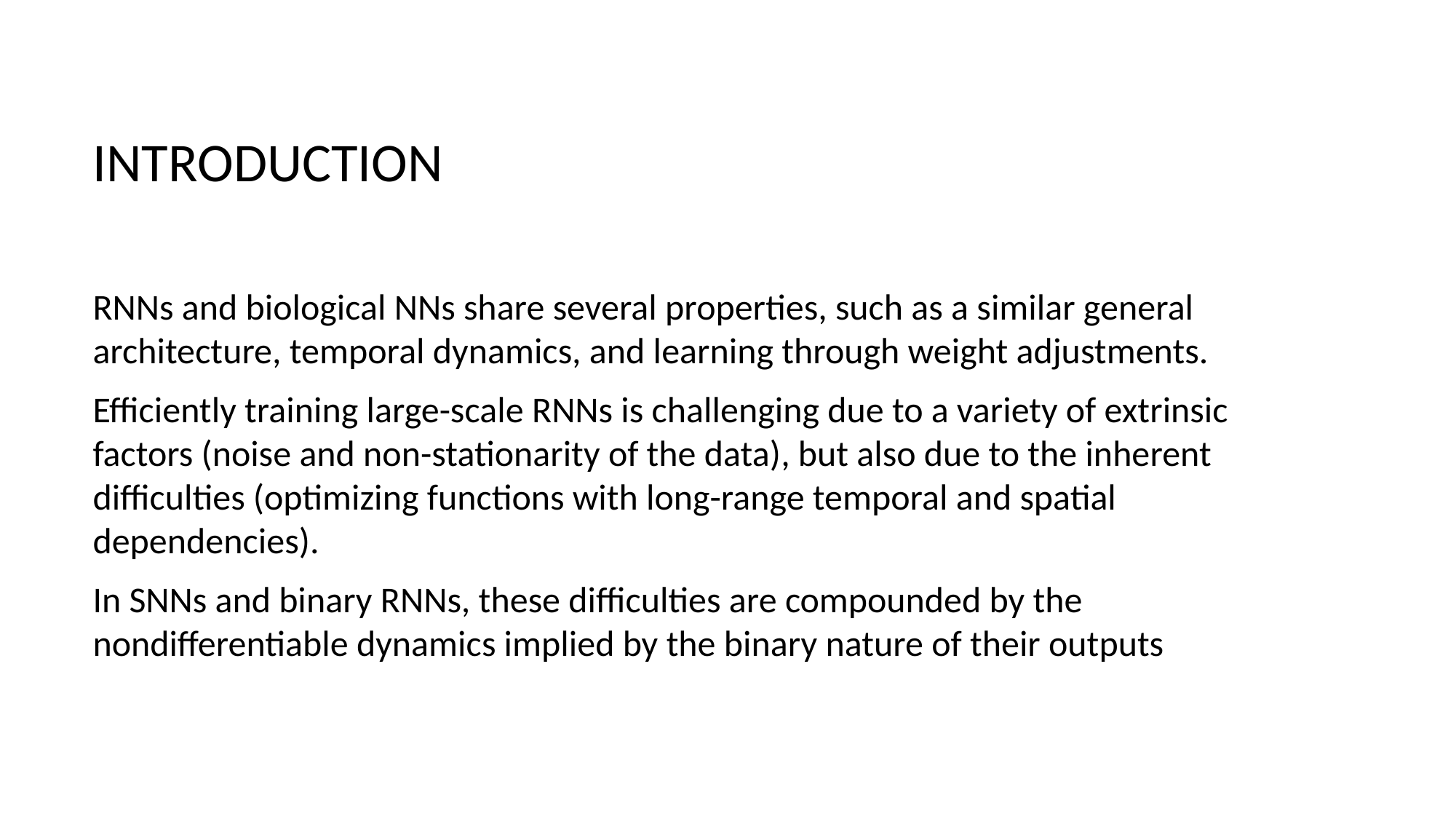

# Introduction
RNNs and biological NNs share several properties, such as a similar general architecture, temporal dynamics, and learning through weight adjustments.
Efficiently training large-scale RNNs is challenging due to a variety of extrinsic factors (noise and non-stationarity of the data), but also due to the inherent difficulties (optimizing functions with long-range temporal and spatial dependencies).
In SNNs and binary RNNs, these difficulties are compounded by the nondifferentiable dynamics implied by the binary nature of their outputs